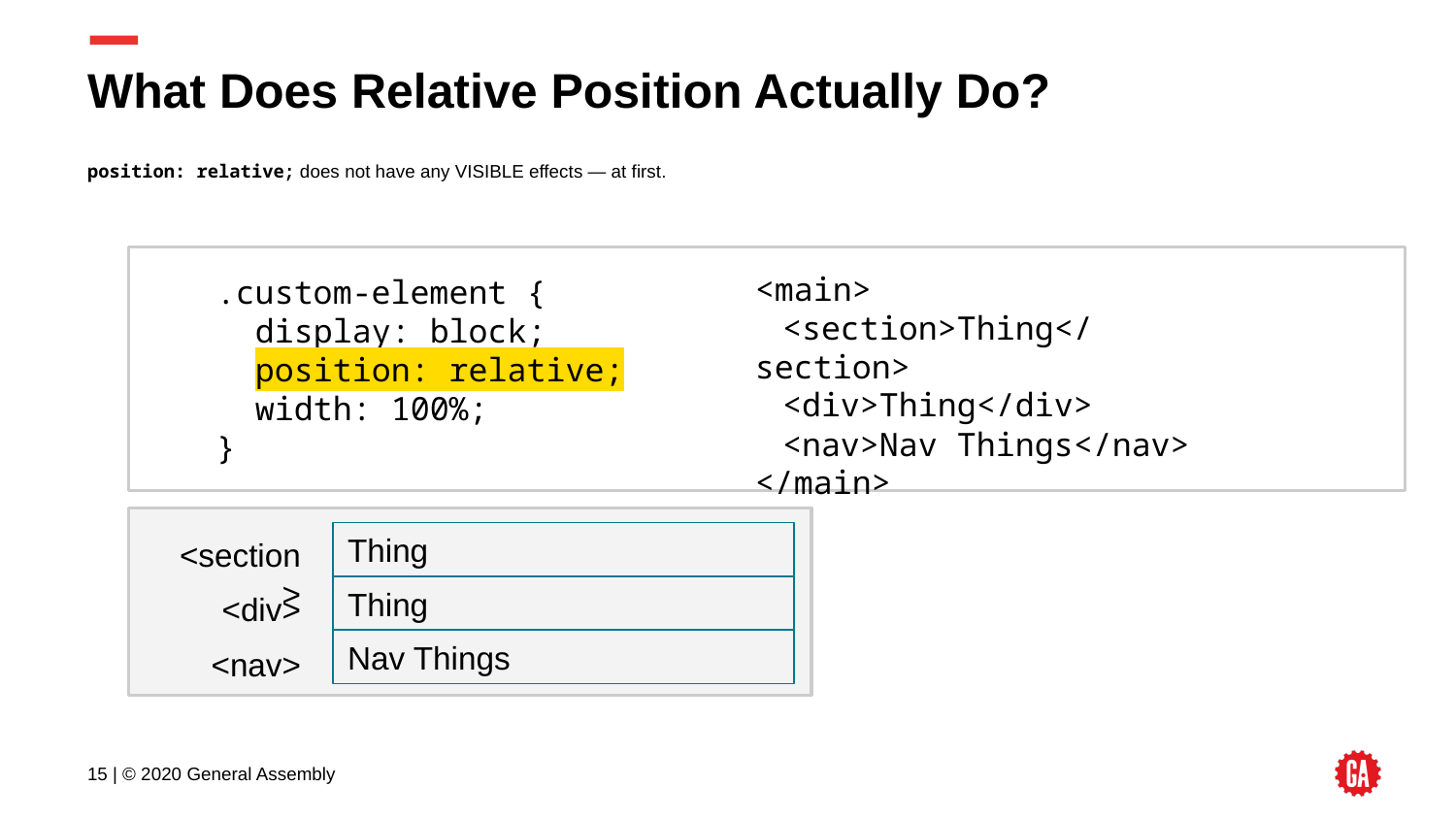

# What Does Relative Position Actually Do?
position: relative; does not have any VISIBLE effects — at first.

.custom-element {
  display: block;
  position: relative;
  width: 100%;
}
<main>
<section>Thing</section>
<div>Thing</div>
<nav>Nav Things</nav>
</main>

Thing
Thing
Nav Things
<section>
<div>
<nav>
15 | © 2020 General Assembly